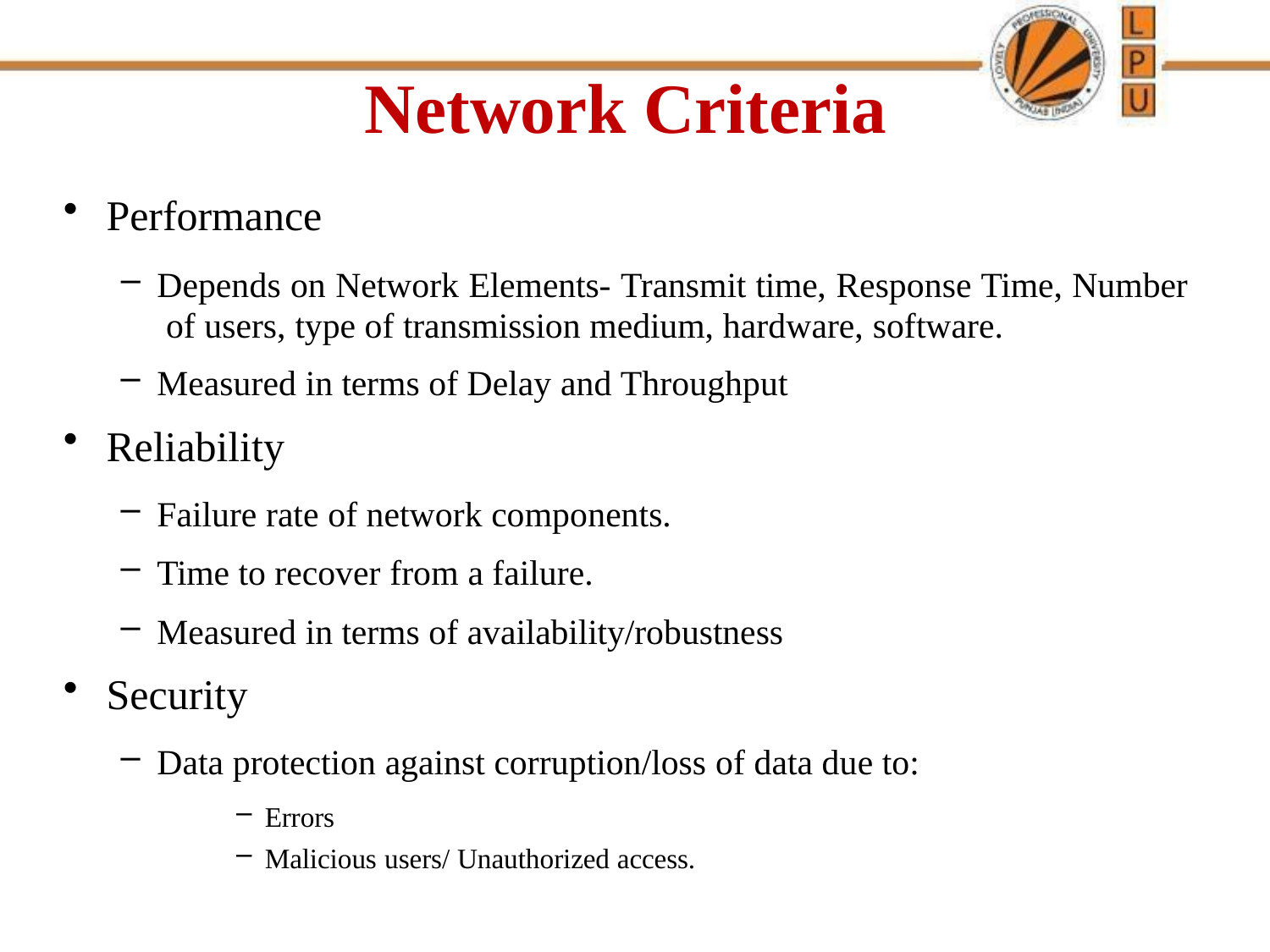

# Network Criteria
Performance
Depends on Network Elements- Transmit time, Response Time, Number  of users, type of transmission medium, hardware, software.
Measured in terms of Delay and Throughput
Reliability
Failure rate of network components.
Time to recover from a failure.
Measured in terms of availability/robustness
Security
Data protection against corruption/loss of data due to:
Errors
Malicious users/ Unauthorized access.